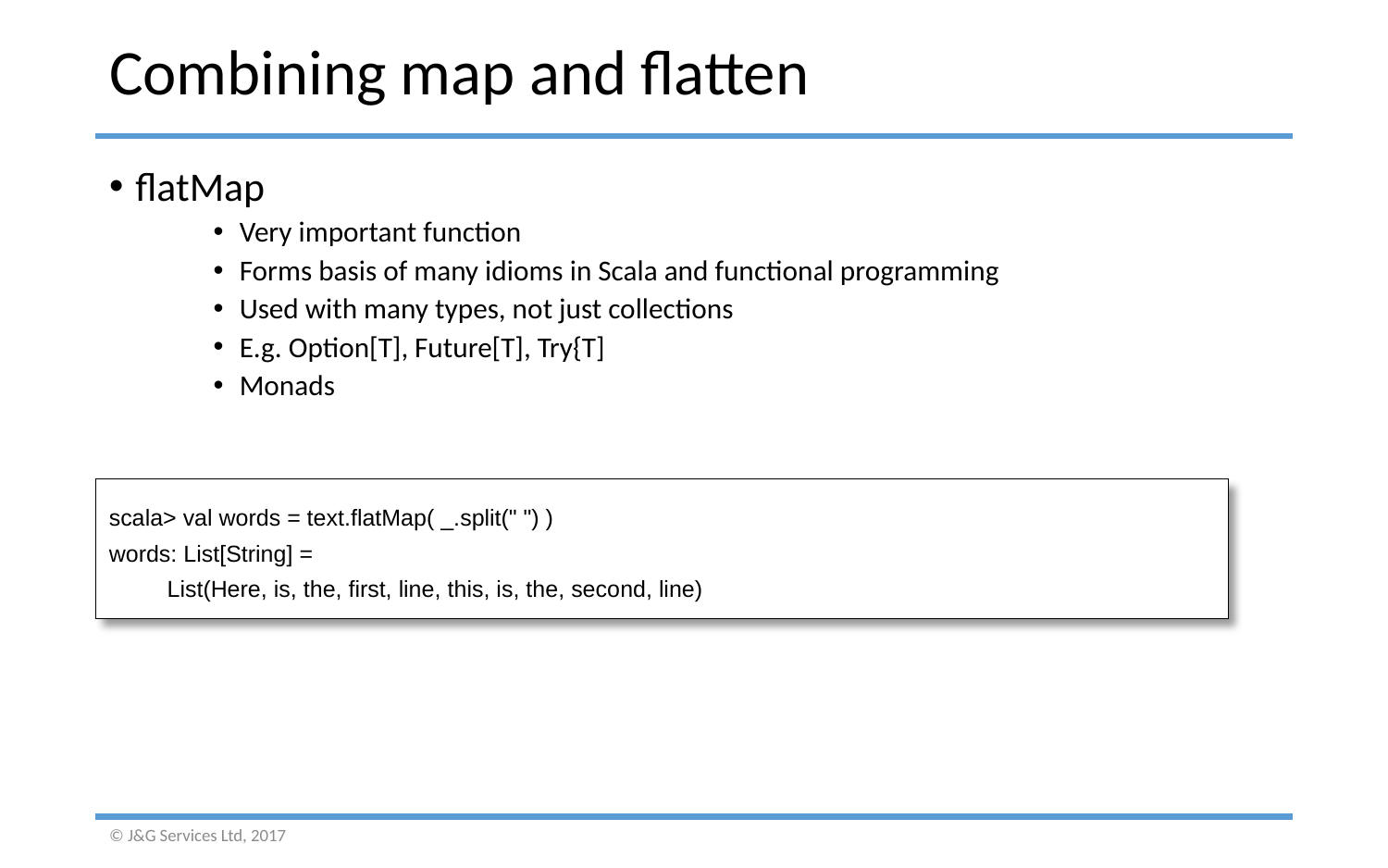

# Combining map and flatten
flatMap
Very important function
Forms basis of many idioms in Scala and functional programming
Used with many types, not just collections
E.g. Option[T], Future[T], Try{T]
Monads
scala> val words = text.flatMap( _.split(" ") )
words: List[String] =
         List(Here, is, the, first, line, this, is, the, second, line)